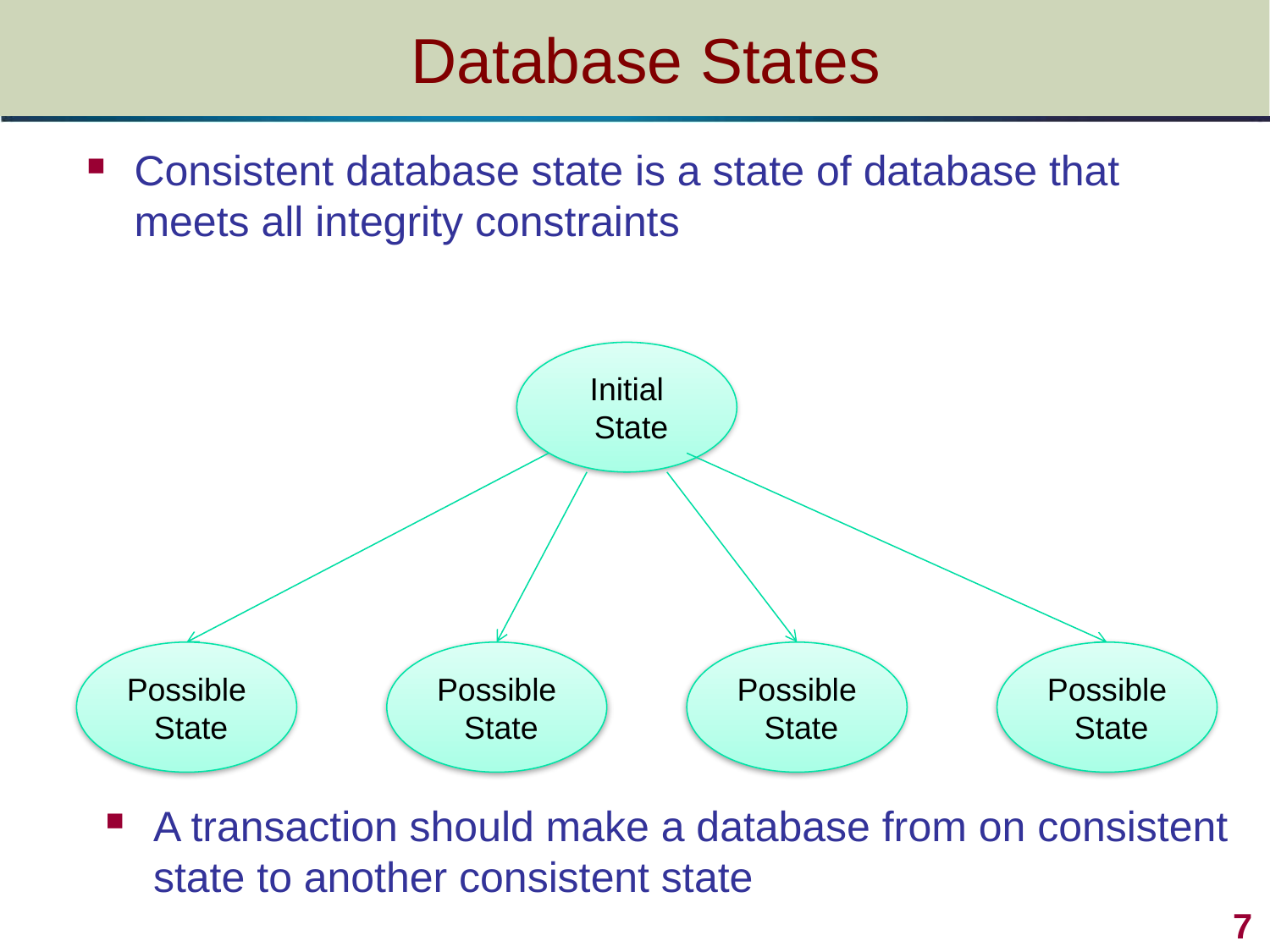

# Database States
Consistent database state is a state of database that meets all integrity constraints

Initial
 State
Possible
 State
Possible
 State
Possible
 State
Possible
 State
A transaction should make a database from on consistent state to another consistent state

7